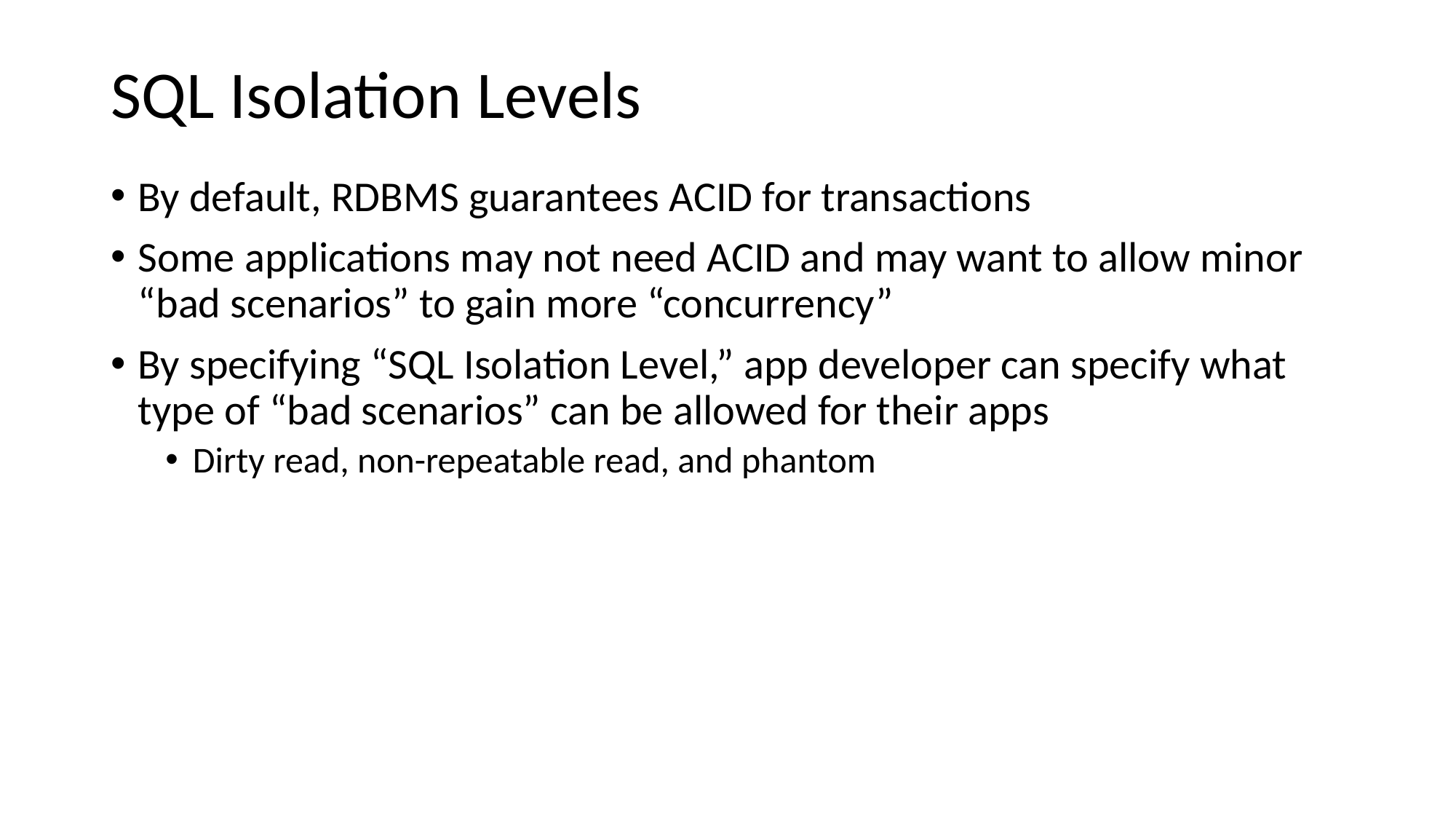

# SQL Isolation Levels
By default, RDBMS guarantees ACID for transactions
Some applications may not need ACID and may want to allow minor “bad scenarios” to gain more “concurrency”
By specifying “SQL Isolation Level,” app developer can specify what type of “bad scenarios” can be allowed for their apps
Dirty read, non-repeatable read, and phantom